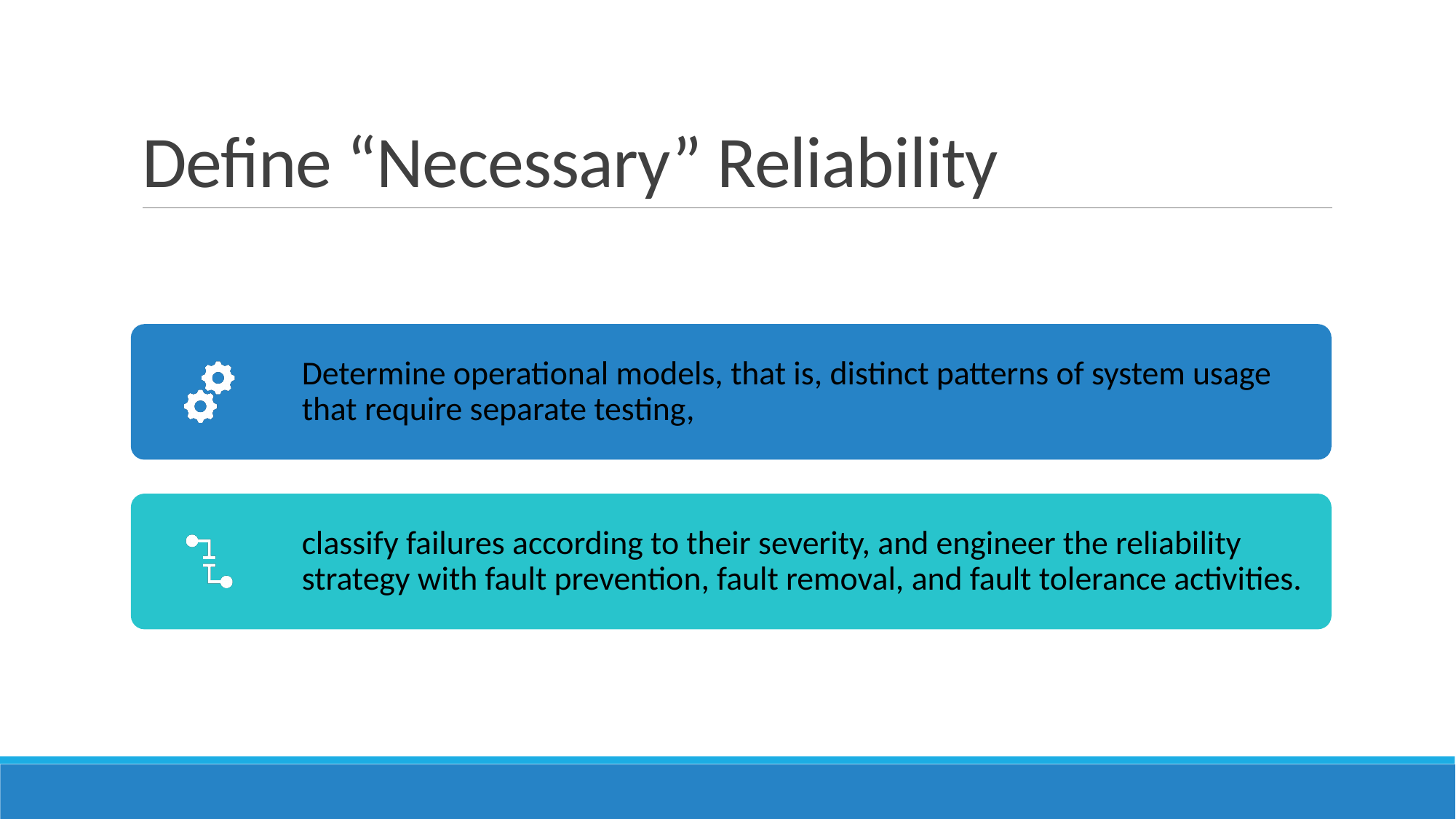

# Define “Necessary” Reliability
Determine operational models, that is, distinct patterns of system usage that require separate testing,
classify failures according to their severity, and engineer the reliability strategy with fault prevention, fault removal, and fault tolerance activities.